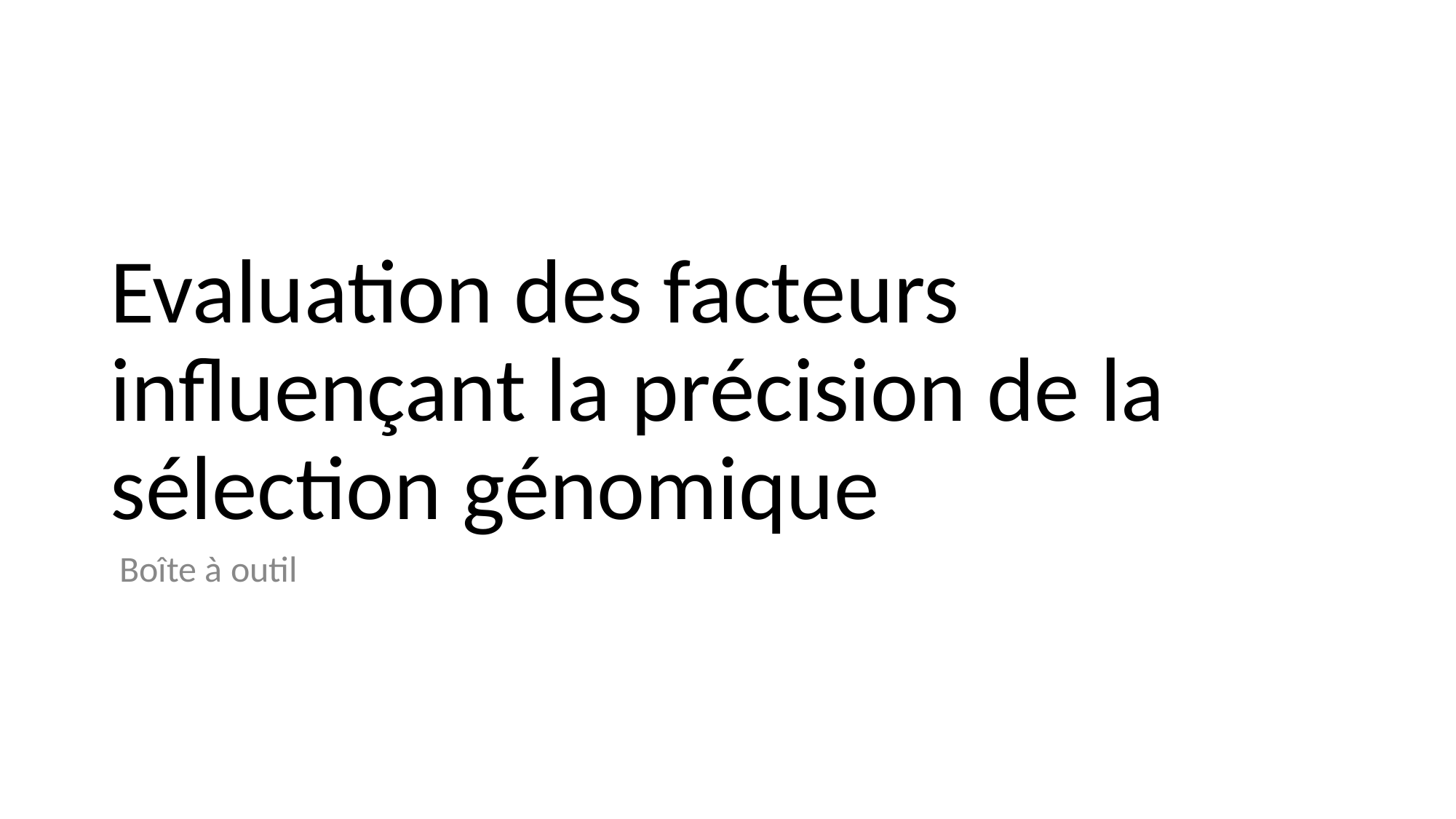

# Evaluation des facteurs influençant la précision de la sélection génomique
Boîte à outil